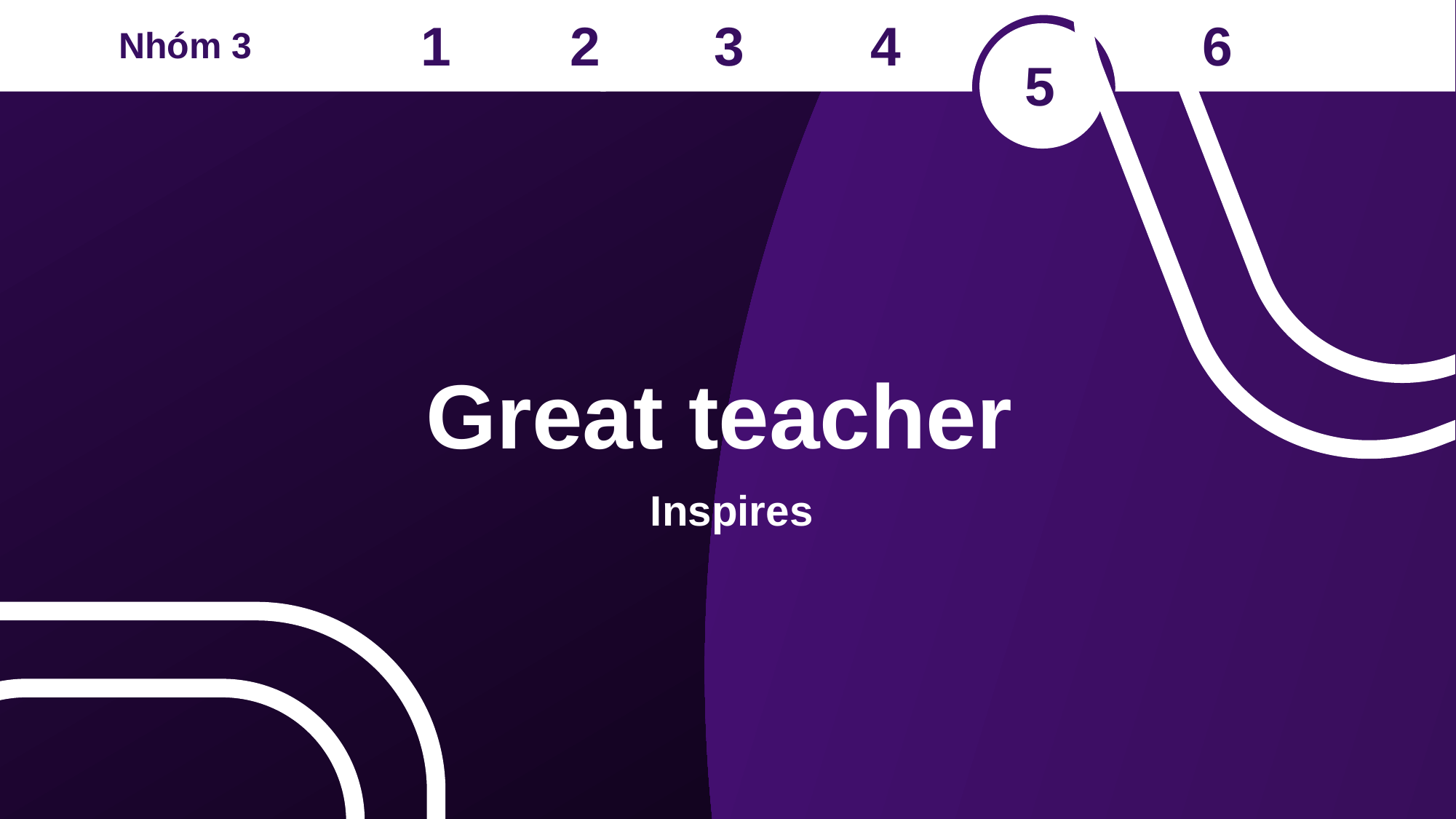

3

4

6

2

1
2
3
4
6
Nhóm 3

5
Great teacher
Inspires